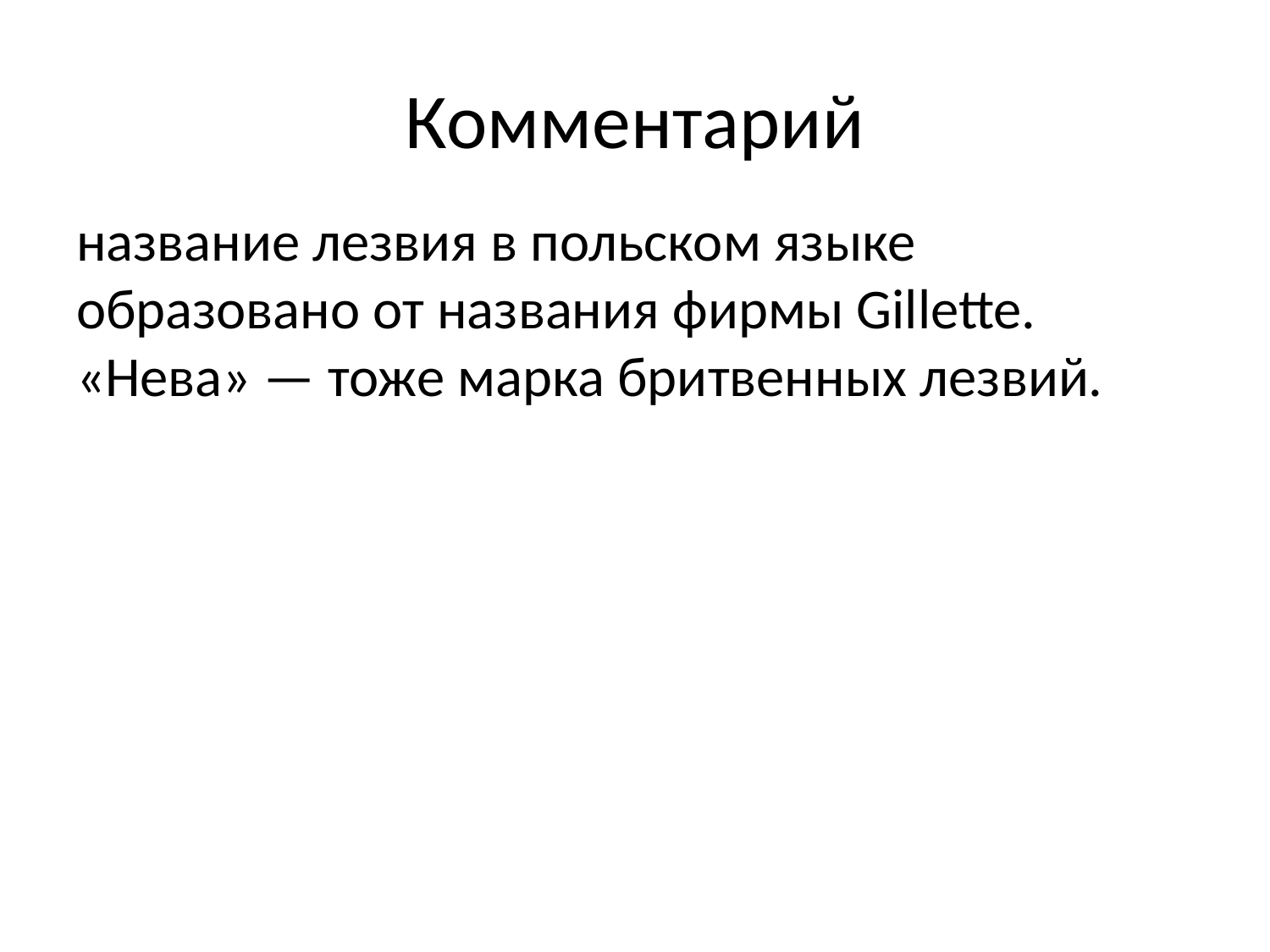

# Комментарий
название лезвия в польском языке образовано от названия фирмы Gillette. «Нева» — тоже марка бритвенных лезвий.